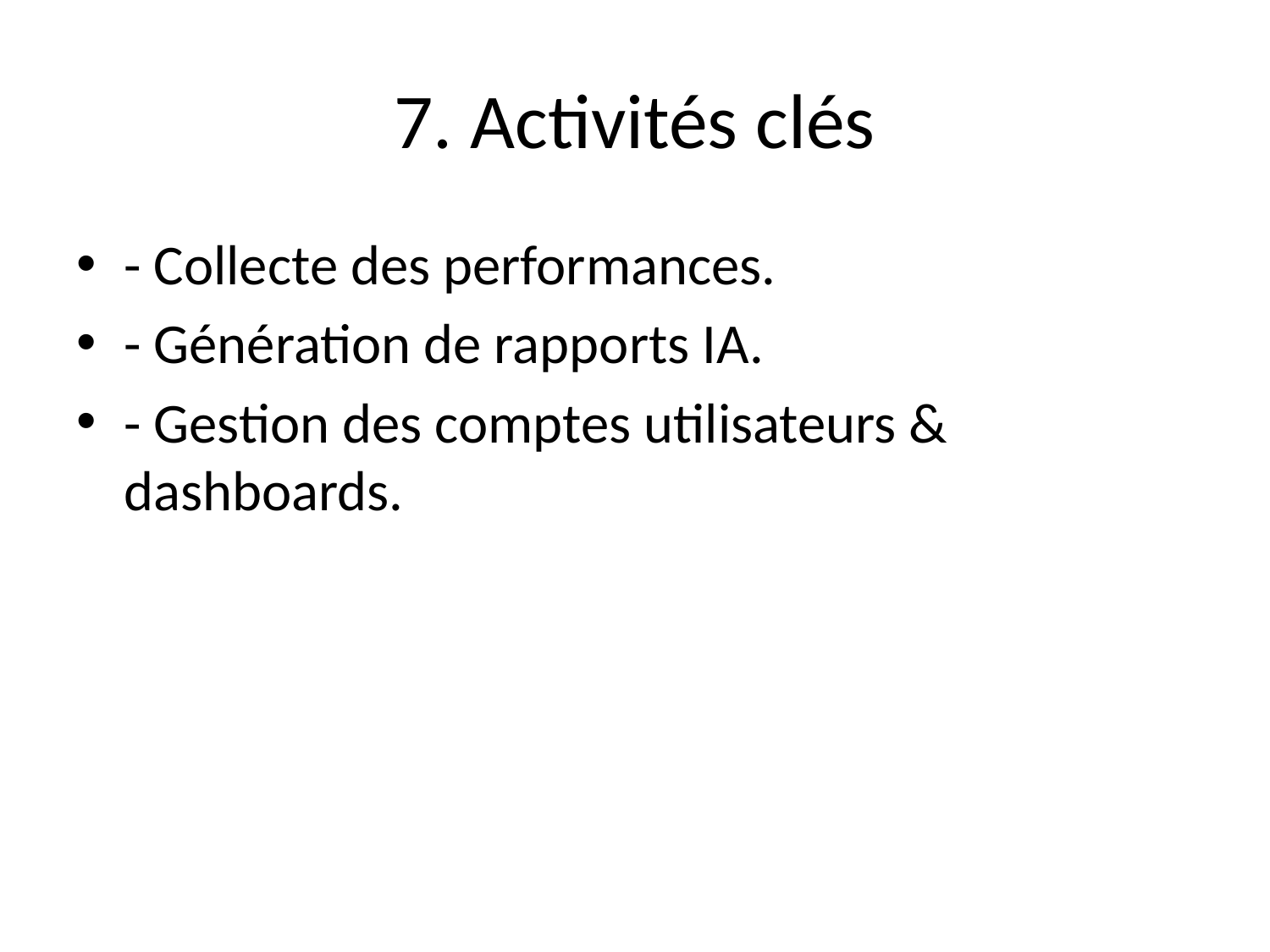

# 7. Activités clés
- Collecte des performances.
- Génération de rapports IA.
- Gestion des comptes utilisateurs & dashboards.